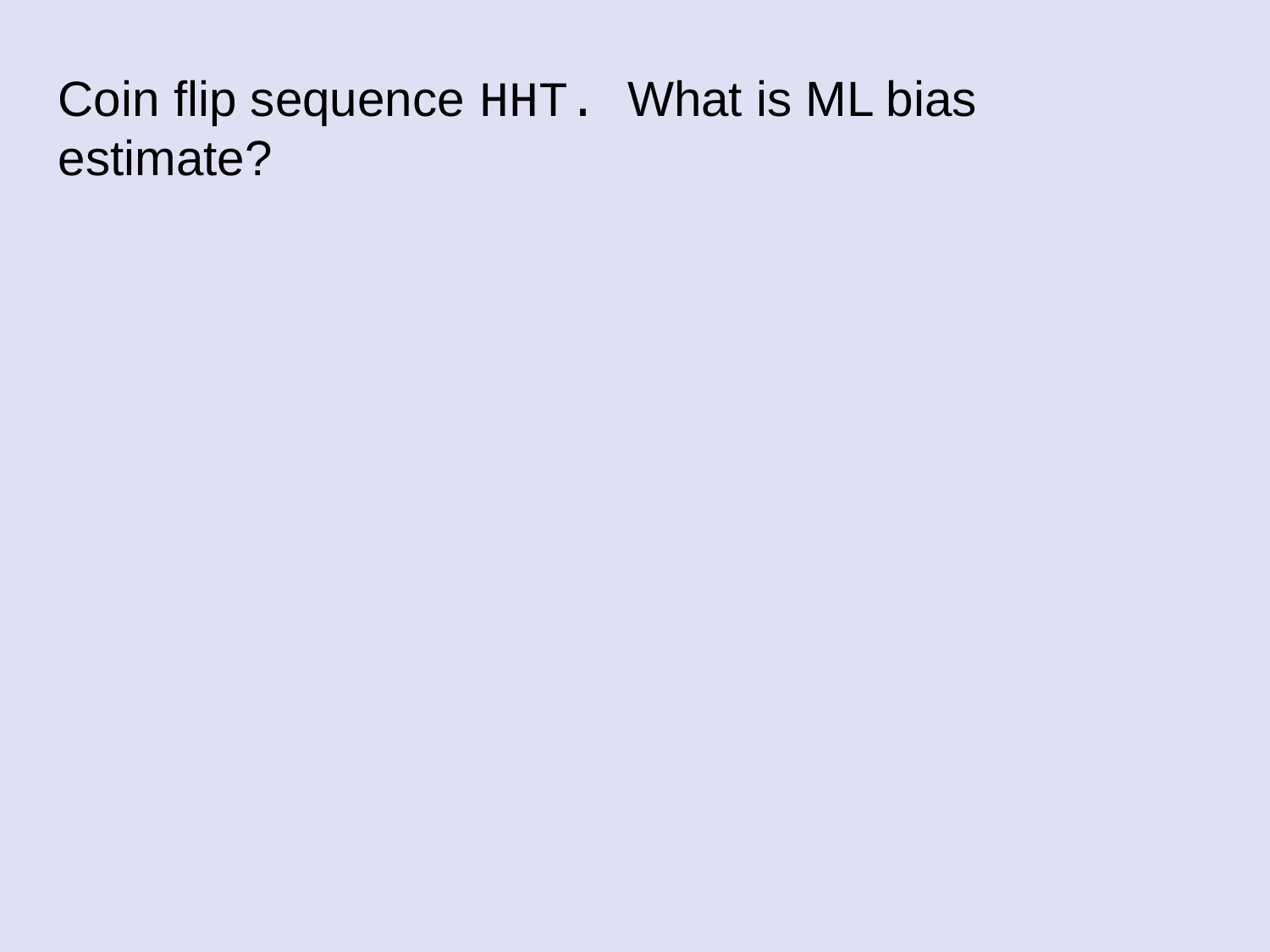

Coin flip sequence HHT. What is ML bias estimate?